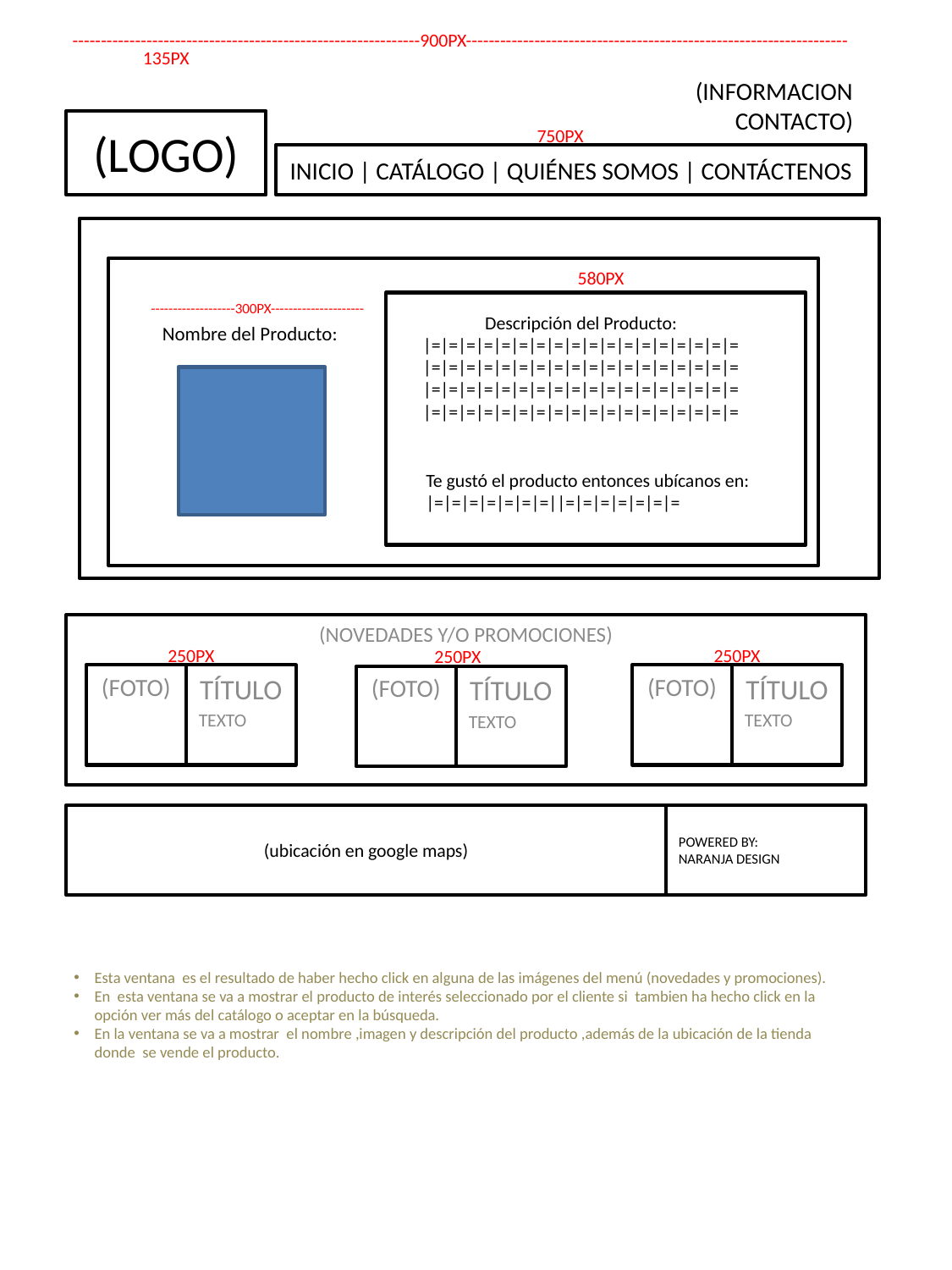

-------------------------------------------------------------900PX-------------------------------------------------------------------
135PX
(INFORMACION CONTACTO)
# (LOGO)
750PX
INICIO | CATÁLOGO | QUIÉNES SOMOS | CONTÁCTENOS

580PX
-------------------300PX---------------------

Descripción del Producto:
|=|=|=|=|=|=|=|=|=|=|=|=|=|=|=|=|=|=
|=|=|=|=|=|=|=|=|=|=|=|=|=|=|=|=|=|=
|=|=|=|=|=|=|=|=|=|=|=|=|=|=|=|=|=|=
|=|=|=|=|=|=|=|=|=|=|=|=|=|=|=|=|=|=

Nombre del Producto:

Te gustó el producto entonces ubícanos en:
|=|=|=|=|=|=|=||=|=|=|=|=|=|=
(NOVEDADES Y/O PROMOCIONES)
250PX
250PX
250PX
(FOTO)
TÍTULO
TEXTO
(FOTO)
TÍTULO
TEXTO
(FOTO)
TÍTULO
TEXTO
(ubicación en google maps)
POWERED BY:
NARANJA DESIGN

Esta ventana  es el resultado de haber hecho click en alguna de las imágenes del menú (novedades y promociones).
En  esta ventana se va a mostrar el producto de interés seleccionado por el cliente si  tambien ha hecho click en la opción ver más del catálogo o aceptar en la búsqueda.
En la ventana se va a mostrar  el nombre ,imagen y descripción del producto ,además de la ubicación de la tienda donde  se vende el producto.